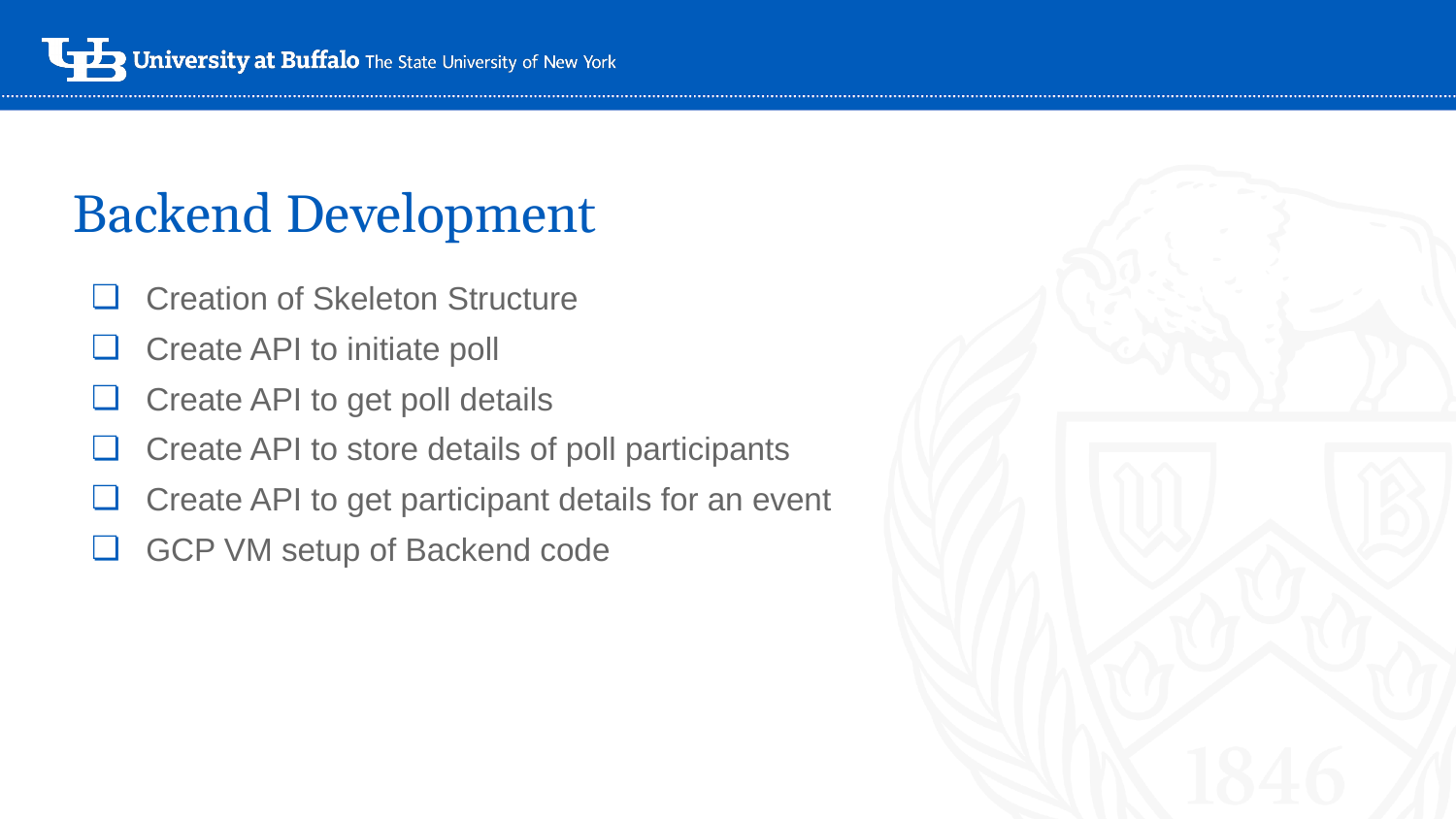

# Backend Development
Creation of Skeleton Structure
Create API to initiate poll
Create API to get poll details
Create API to store details of poll participants
Create API to get participant details for an event
GCP VM setup of Backend code